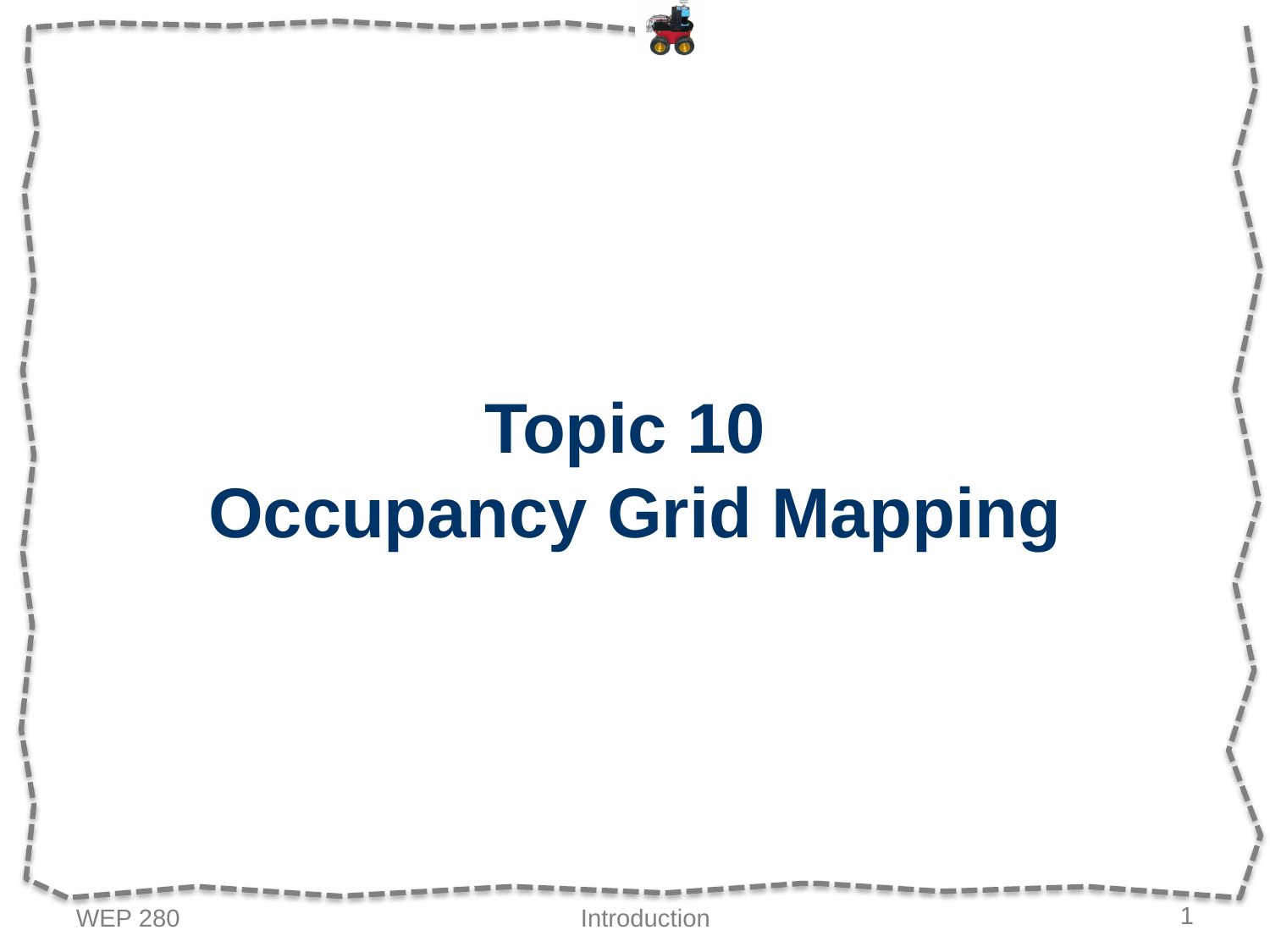

# Topic 10 Occupancy Grid Mapping
WEP 280
Introduction
1